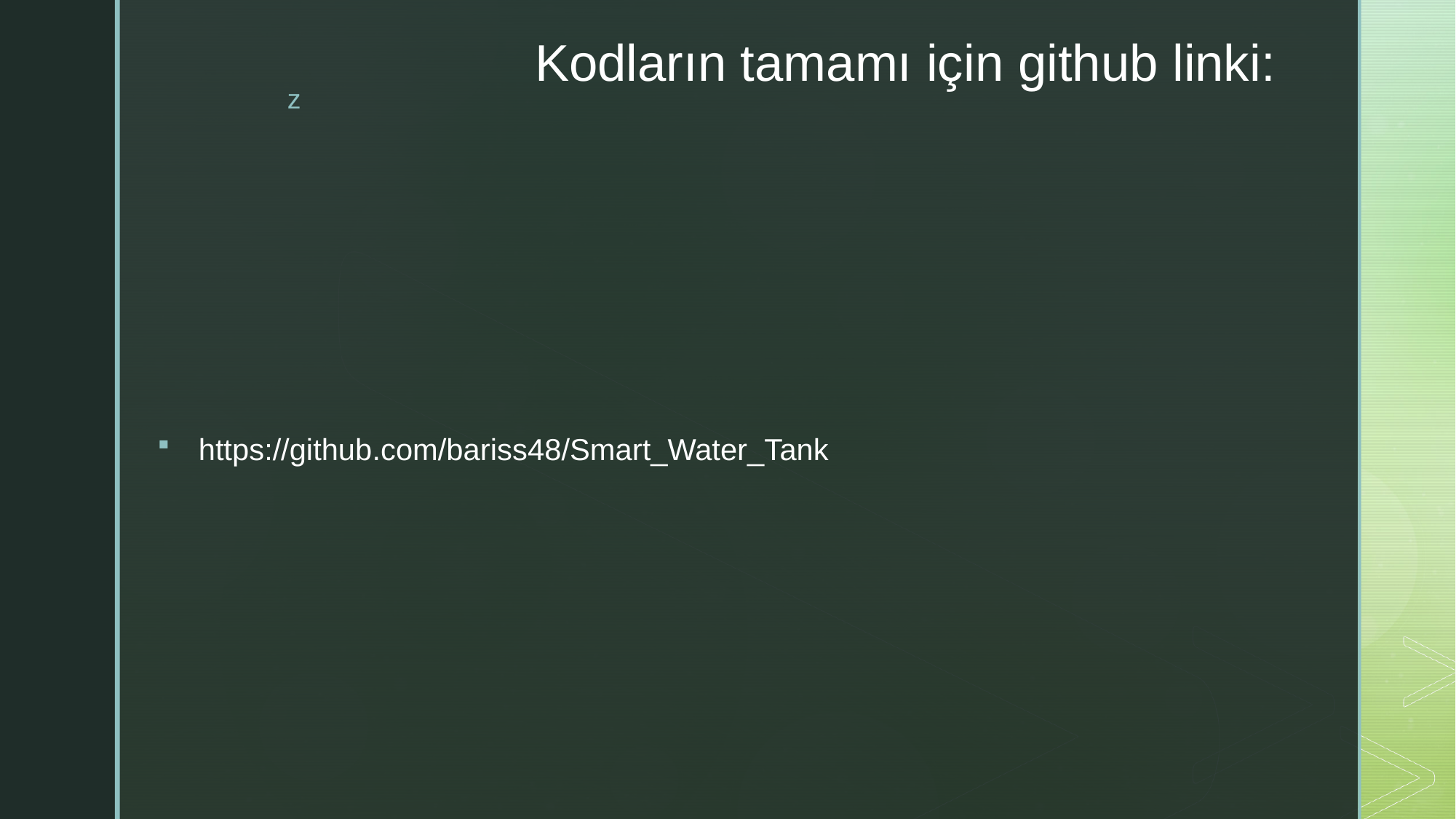

# Kodların tamamı için github linki:
https://github.com/bariss48/Smart_Water_Tank